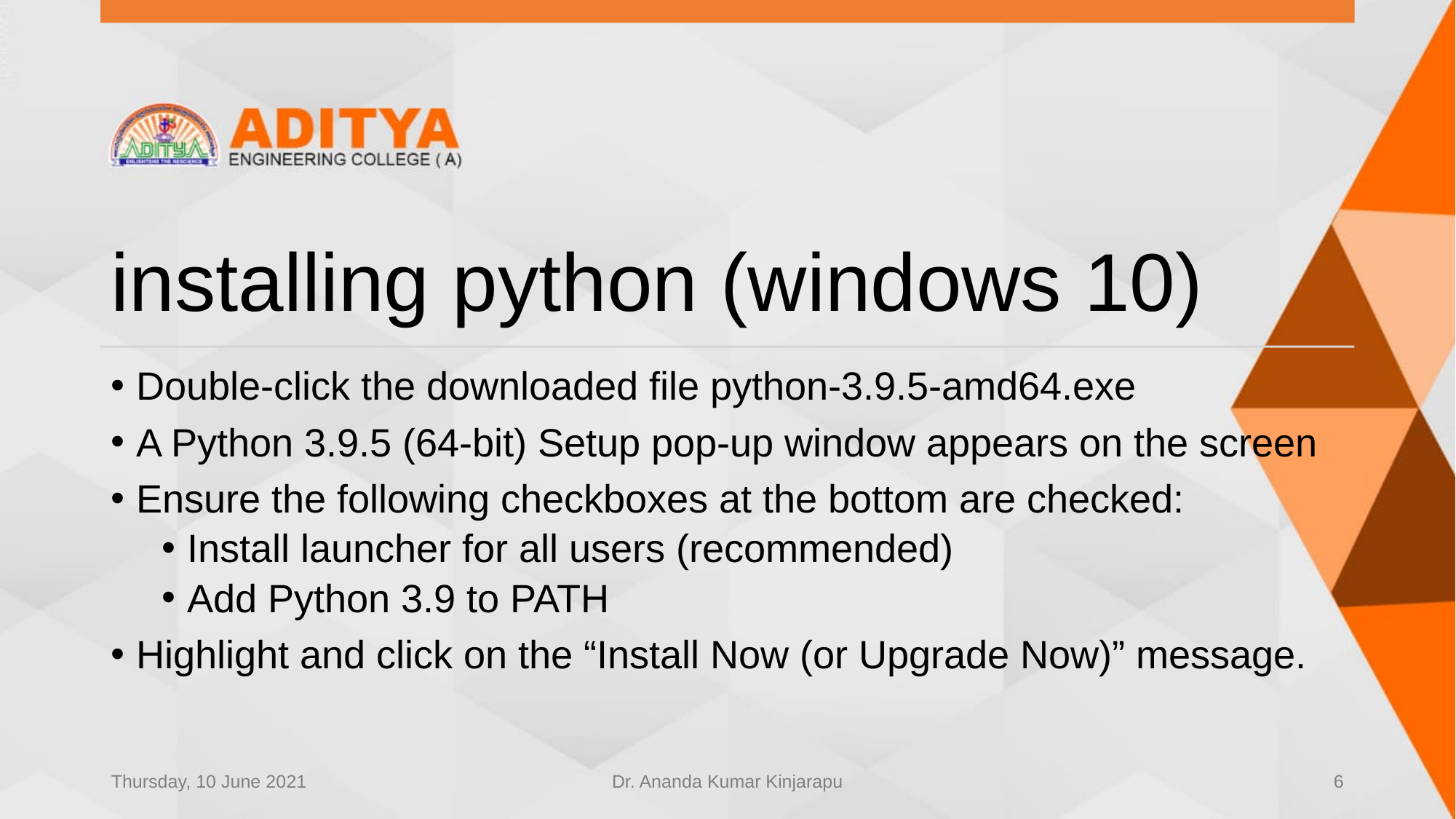

# installing python (windows 10)

Double-click the downloaded file python-3.9.5-amd64.exe
A Python 3.9.5 (64-bit) Setup pop-up window appears on the screen
Ensure the following checkboxes at the bottom are checked:
Install launcher for all users (recommended)
Add Python 3.9 to PATH
Highlight and click on the “Install Now (or Upgrade Now)” message.
Thursday, 10 June 2021
Dr. Ananda Kumar Kinjarapu
6